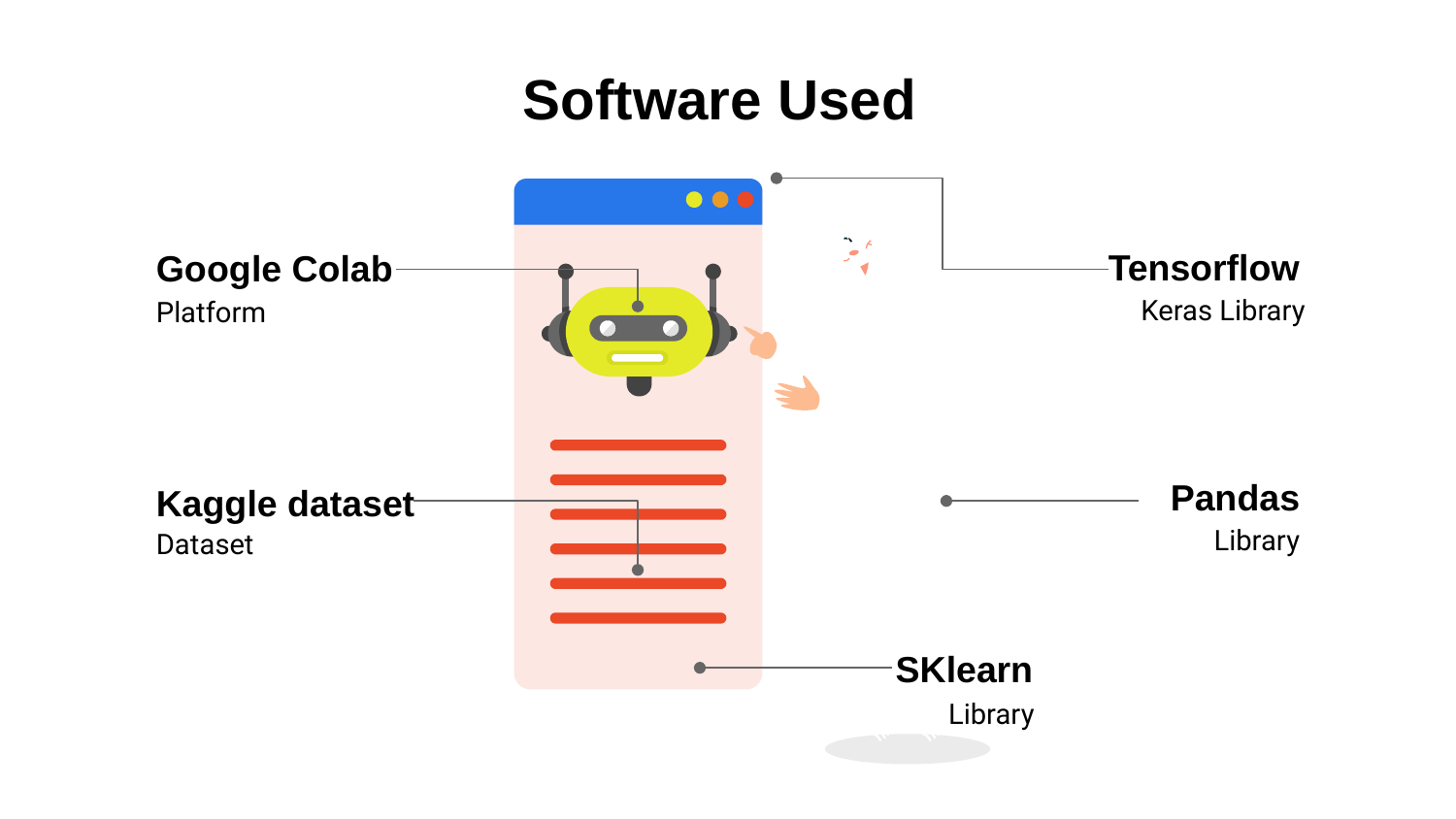

# Software Used

Tensorflow
Keras Library
Google Colab
Platform

Pandas
Library
Kaggle dataset
Dataset

SKlearn
Library